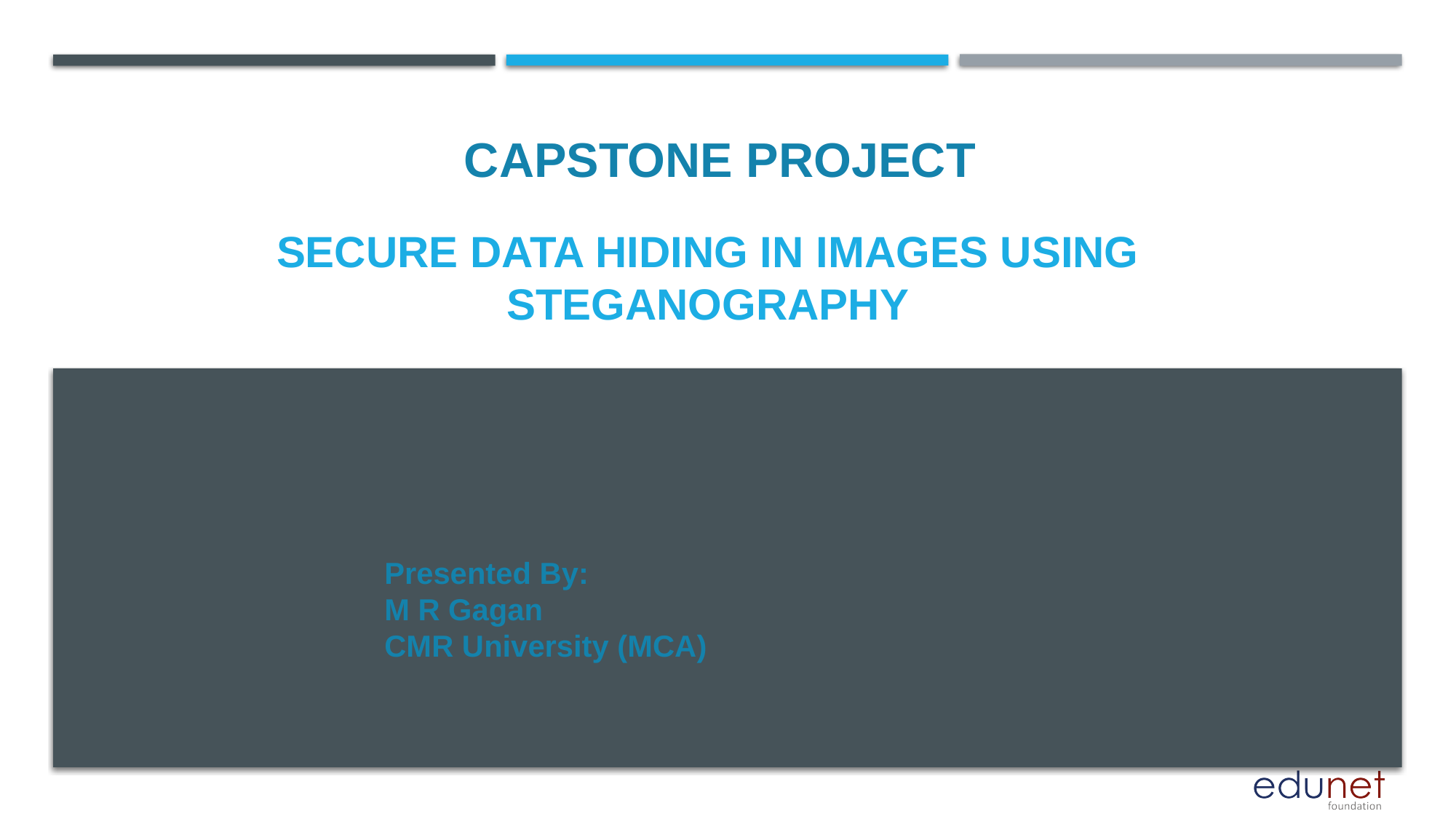

CAPSTONE PROJECT
# SECURE DATA HIDING IN IMAGES USING STEGANOGRAPHY
Presented By:
M R Gagan
CMR University (MCA)